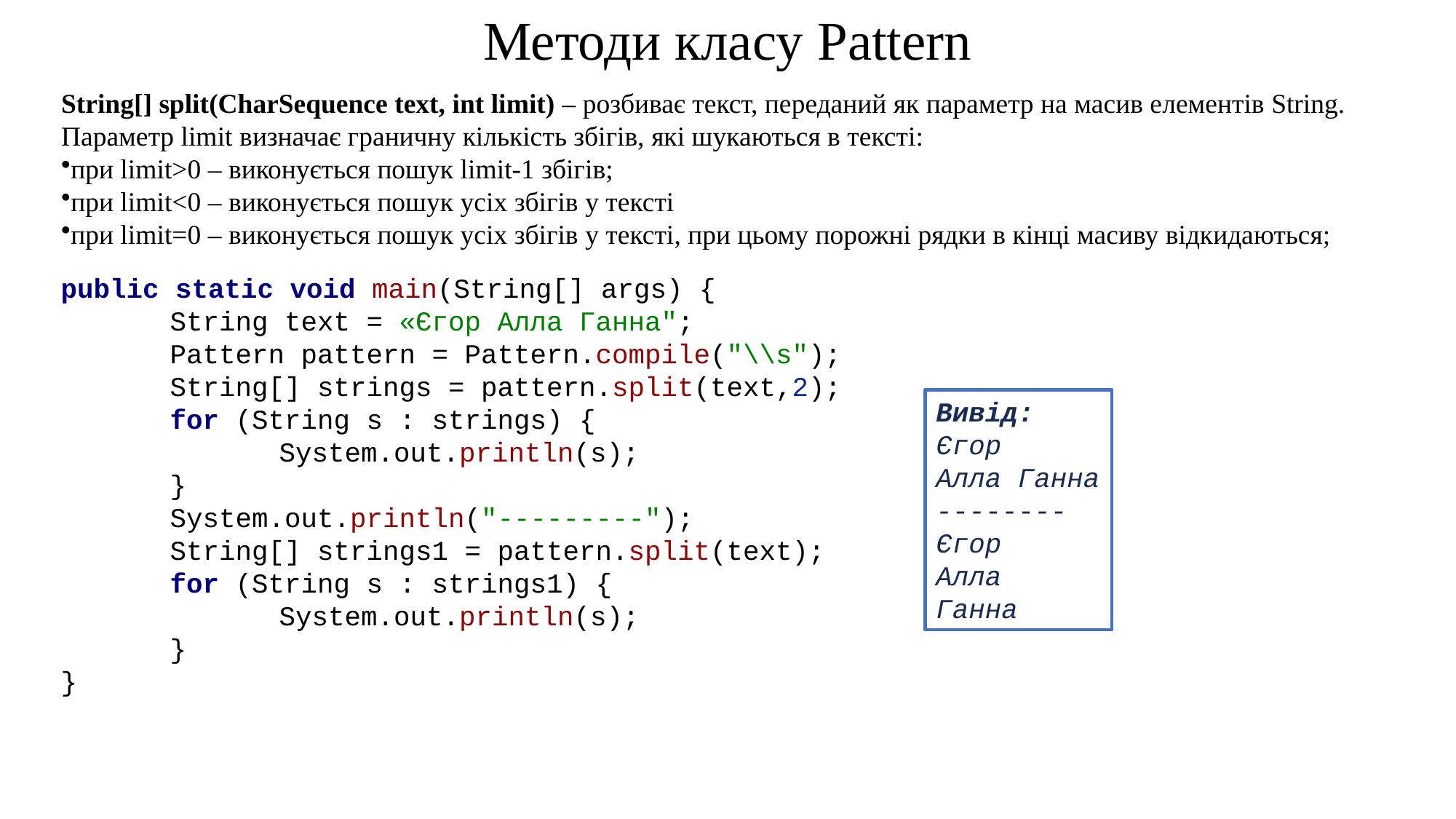

Методи класу Pattern
String[] split(CharSequence text, int limit) – розбиває текст, переданий як параметр на масив елементів String. Параметр limit визначає граничну кількість збігів, які шукаються в тексті:
при limit>0 – виконується пошук limit-1 збігів;
при limit<0 – виконується пошук усіх збігів у тексті
при limit=0 – виконується пошук усіх збігів у тексті, при цьому порожні рядки в кінці масиву відкидаються;

public static void main(String[] args) {
	String text = «Єгор Алла Ганна";
	Pattern pattern = Pattern.compile("\\s");
	String[] strings = pattern.split(text,2);
	for (String s : strings) {
		System.out.println(s);
	}
	System.out.println("---------");
	String[] strings1 = pattern.split(text);
	for (String s : strings1) {
		System.out.println(s);
	}
}
Вивід:
Єгор
Алла Ганна
--------
Єгор
Алла
Ганна